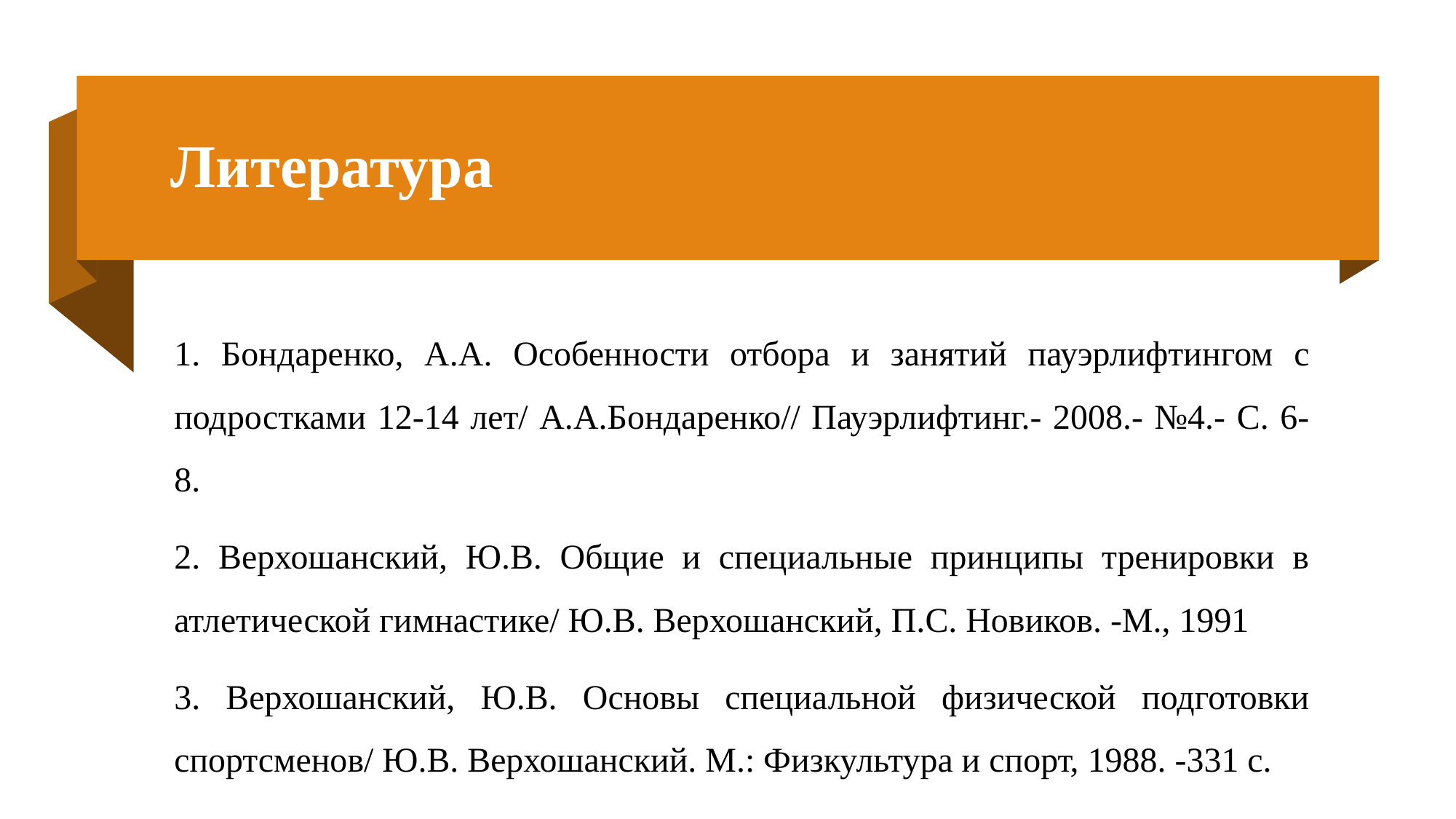

# Литература

1. Бондаренко, А.А. Особенности отбора и занятий пауэрлифтингом с подростками 12-14 лет/ А.А.Бондаренко// Пауэрлифтинг.- 2008.- №4.- С. 6-8.
2. Верхошанский, Ю.В. Общие и специальные принципы тренировки в атлетической гимнастике/ Ю.В. Верхошанский, П.С. Новиков. -М., 1991
3. Верхошанский, Ю.В. Основы специальной физической подготовки спортсменов/ Ю.В. Верхошанский. М.: Физкультура и спорт, 1988. -331 с.